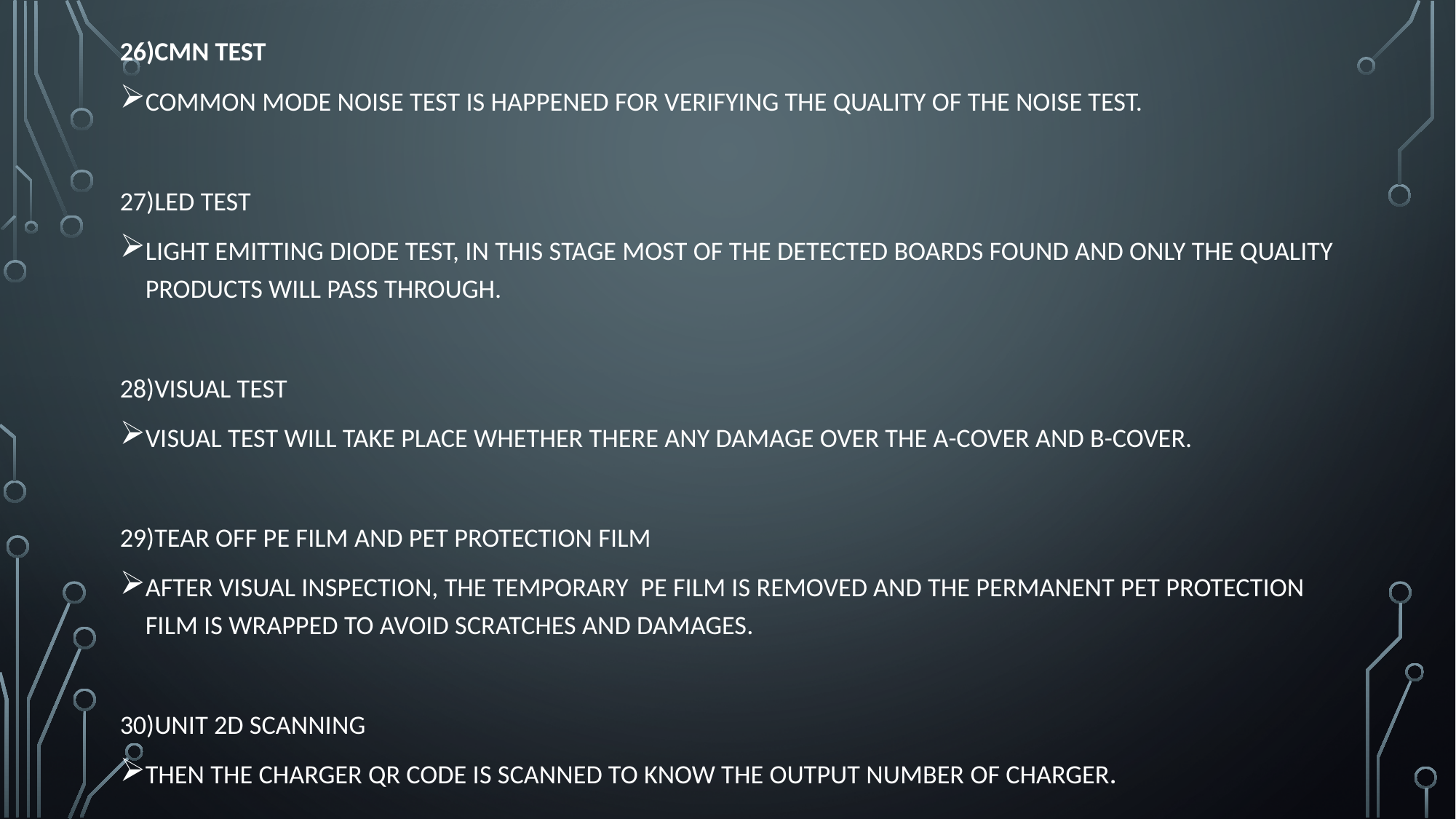

26)CMN TEST
COMMON MODE NOISE TEST IS HAPPENED FOR VERIFYING THE QUALITY OF THE NOISE TEST.

27)LED TEST
LIGHT EMITTING DIODE TEST, IN THIS STAGE MOST OF THE DETECTED BOARDS FOUND AND ONLY THE QUALITY PRODUCTS WILL PASS THROUGH.

28)VISUAL TEST
VISUAL TEST WILL TAKE PLACE WHETHER THERE ANY DAMAGE OVER THE A-COVER AND B-COVER.

29)TEAR OFF PE FILM AND PET PROTECTION FILM
AFTER VISUAL INSPECTION, THE TEMPORARY  PE FILM IS REMOVED AND THE PERMANENT PET PROTECTION FILM IS WRAPPED TO AVOID SCRATCHES AND DAMAGES.

30)UNIT 2D SCANNING
THEN THE CHARGER QR CODE IS SCANNED TO KNOW THE OUTPUT NUMBER OF CHARGER.